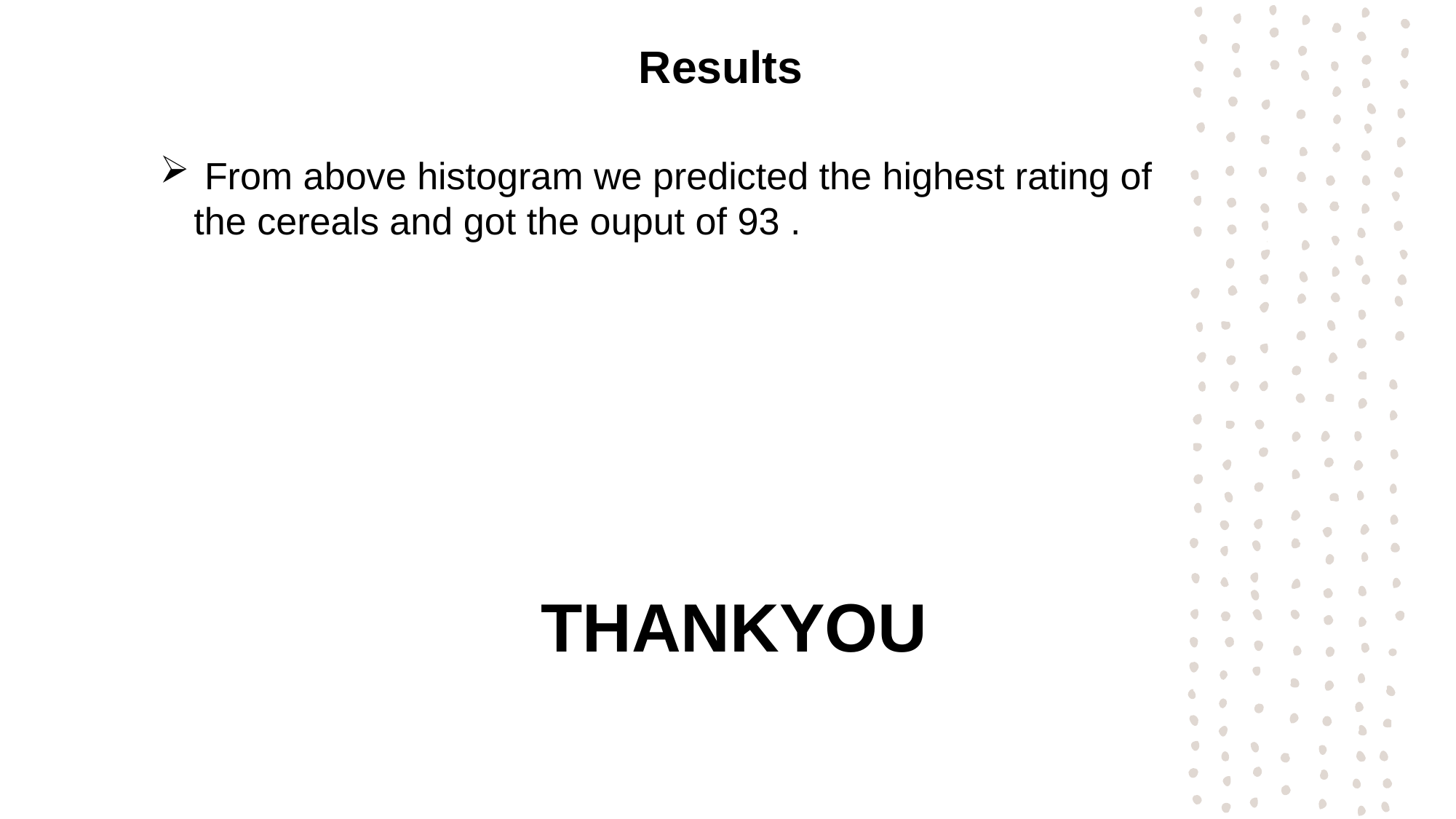

Results
 From above histogram we predicted the highest rating of the cereals and got the ouput of 93 .
THANKYOU